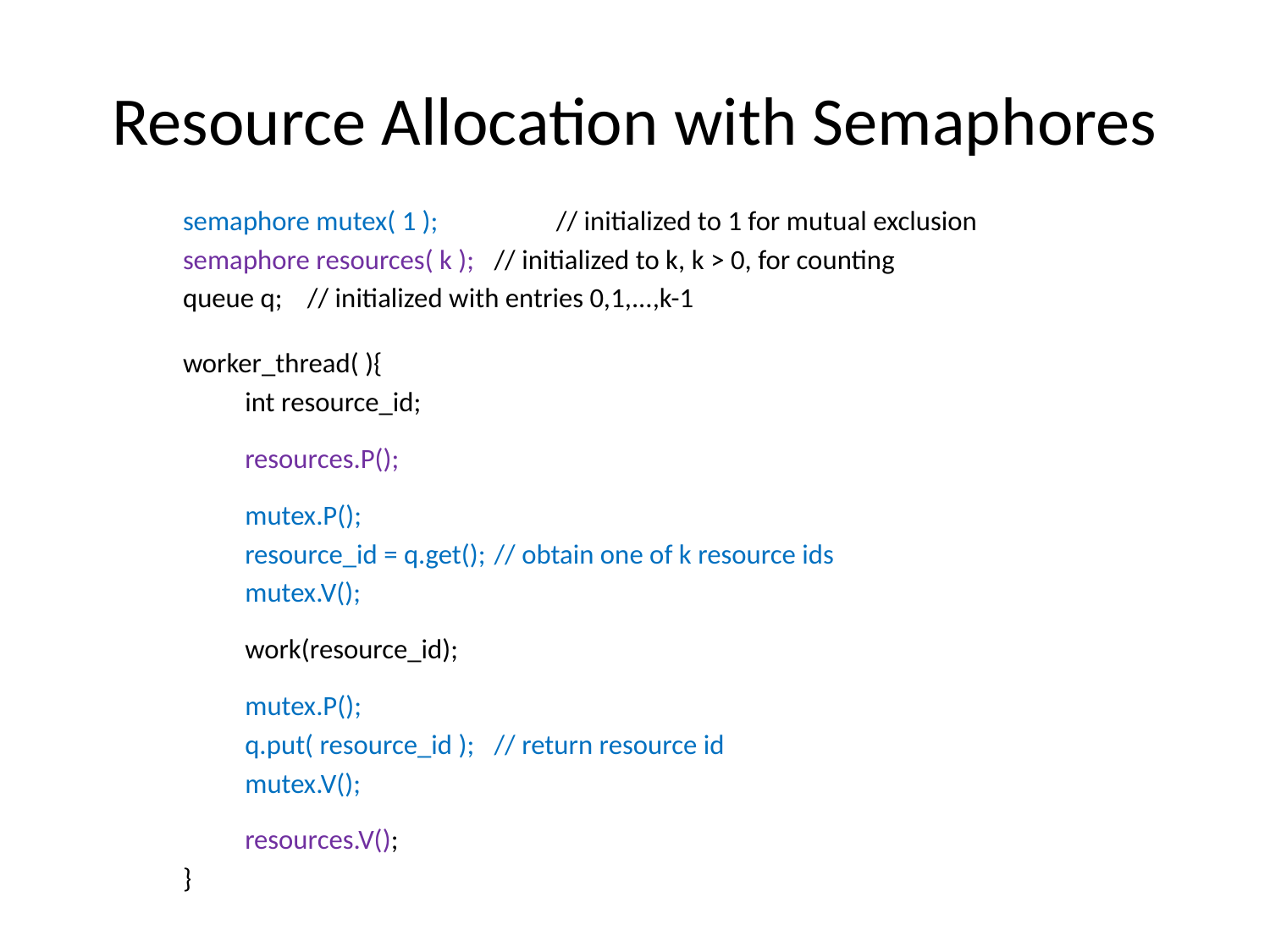

# Resource Allocation with Semaphores
semaphore mutex( 1 );		// initialized to 1 for mutual exclusion
semaphore resources( k );	// initialized to k, k > 0, for counting
queue q;					// initialized with entries 0,1,...,k-1

worker_thread( ){
	int resource_id;

	resources.P();

	mutex.P();
	resource_id = q.get();	// obtain one of k resource ids
	mutex.V();

	work(resource_id);

	mutex.P();
	q.put( resource_id );	// return resource id
	mutex.V();

	resources.V();
}